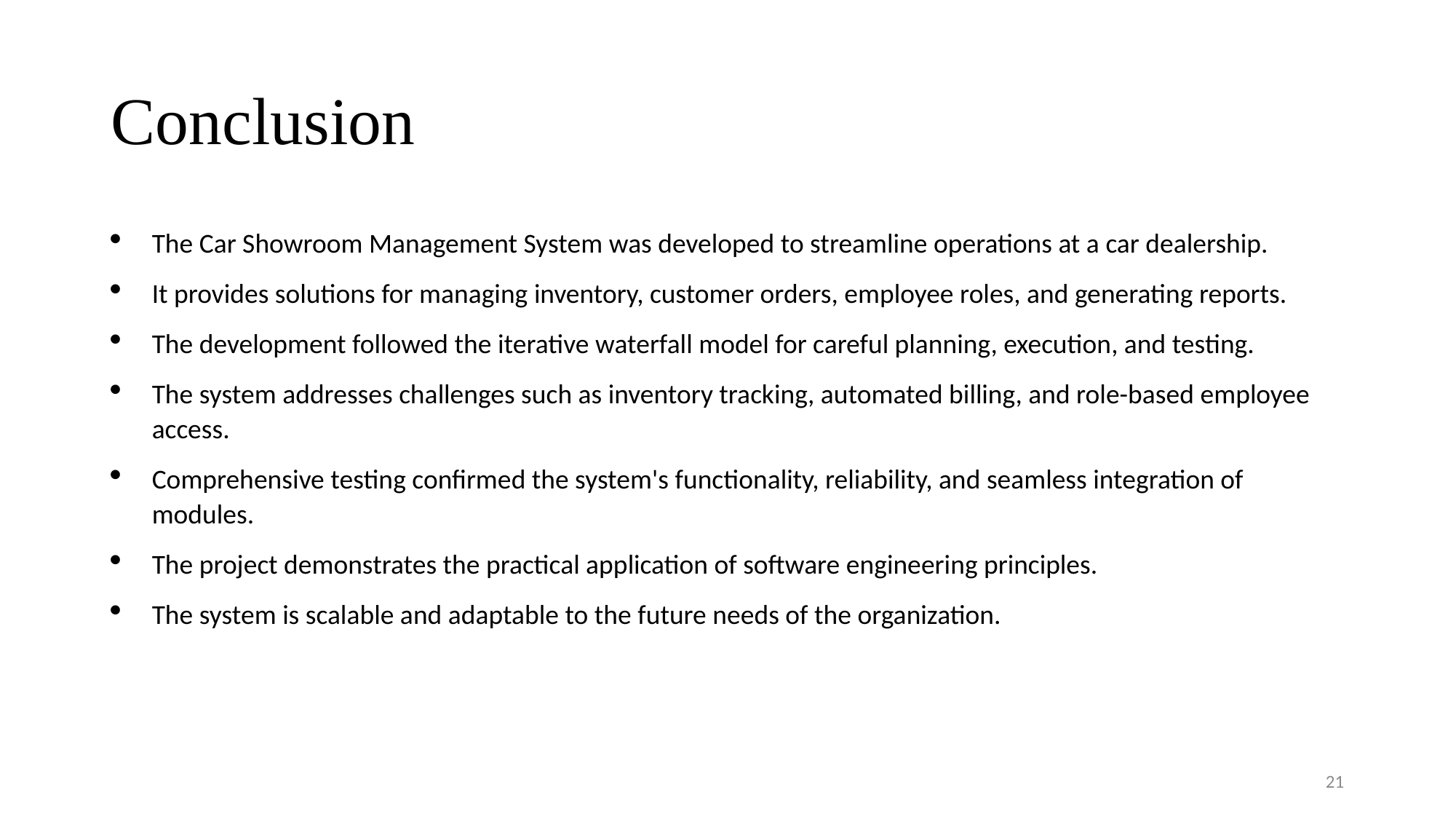

# Conclusion
The Car Showroom Management System was developed to streamline operations at a car dealership.
It provides solutions for managing inventory, customer orders, employee roles, and generating reports.
The development followed the iterative waterfall model for careful planning, execution, and testing.
The system addresses challenges such as inventory tracking, automated billing, and role-based employee access.
Comprehensive testing confirmed the system's functionality, reliability, and seamless integration of modules.
The project demonstrates the practical application of software engineering principles.
The system is scalable and adaptable to the future needs of the organization.
21